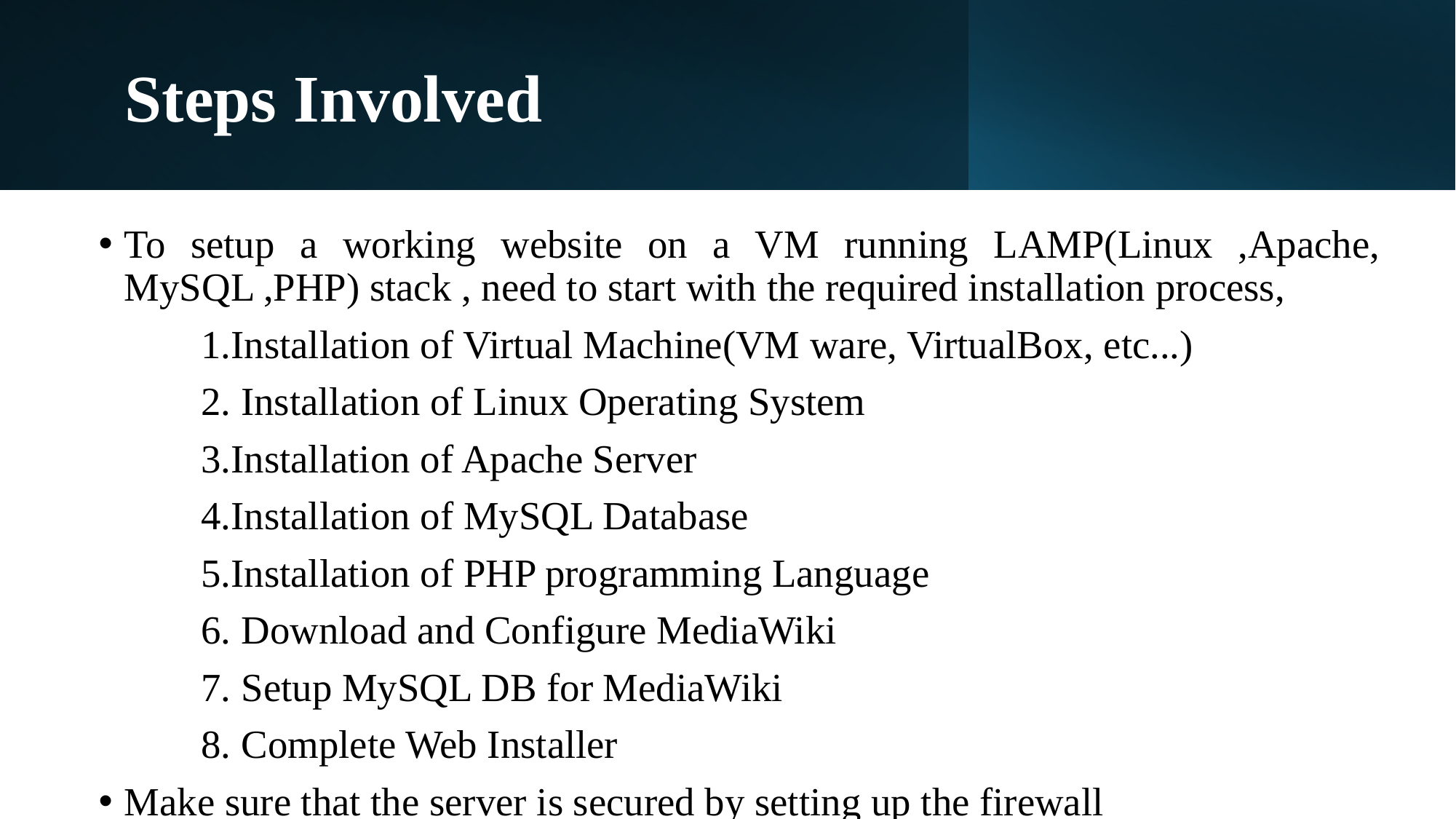

# Steps Involved
To setup a working website on a VM running LAMP(Linux ,Apache, MySQL ,PHP) stack , need to start with the required installation process,
	1.Installation of Virtual Machine(VM ware, VirtualBox, etc...)
	2. Installation of Linux Operating System
	3.Installation of Apache Server
	4.Installation of MySQL Database
	5.Installation of PHP programming Language
	6. Download and Configure MediaWiki
	7. Setup MySQL DB for MediaWiki
	8. Complete Web Installer
Make sure that the server is secured by setting up the firewall